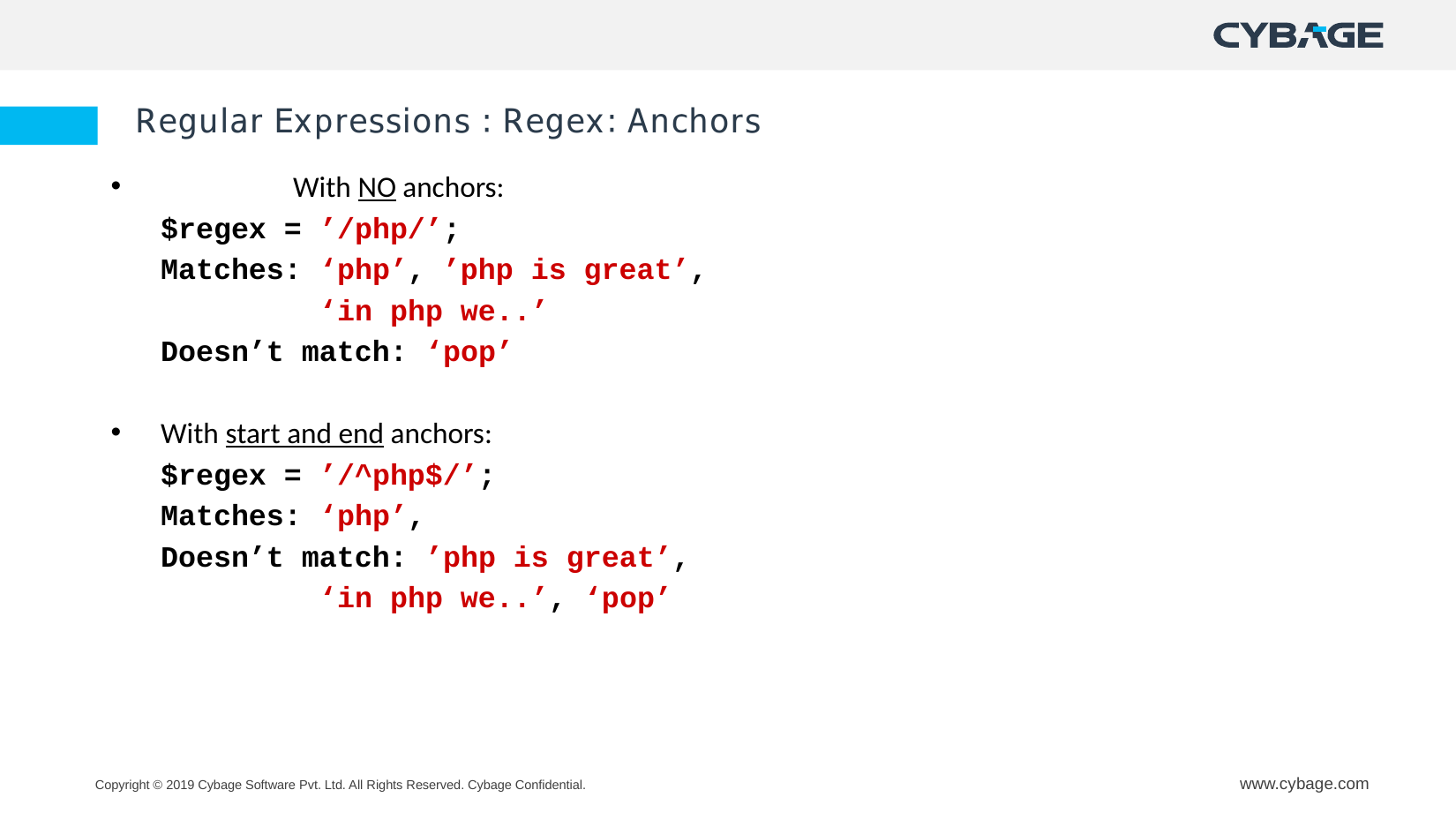

# Regular Expressions : Regex: Anchors

	With NO anchors:
	$regex = ’/php/’;
	Matches: ‘php’, ’php is great’,
	         ‘in php we..’
	Doesn’t match: ‘pop’

With start and end anchors:
	$regex = ’/^php$/’;
	Matches: ‘php’,
	Doesn’t match: ’php is great’,
	         ‘in php we..’, ‘pop’